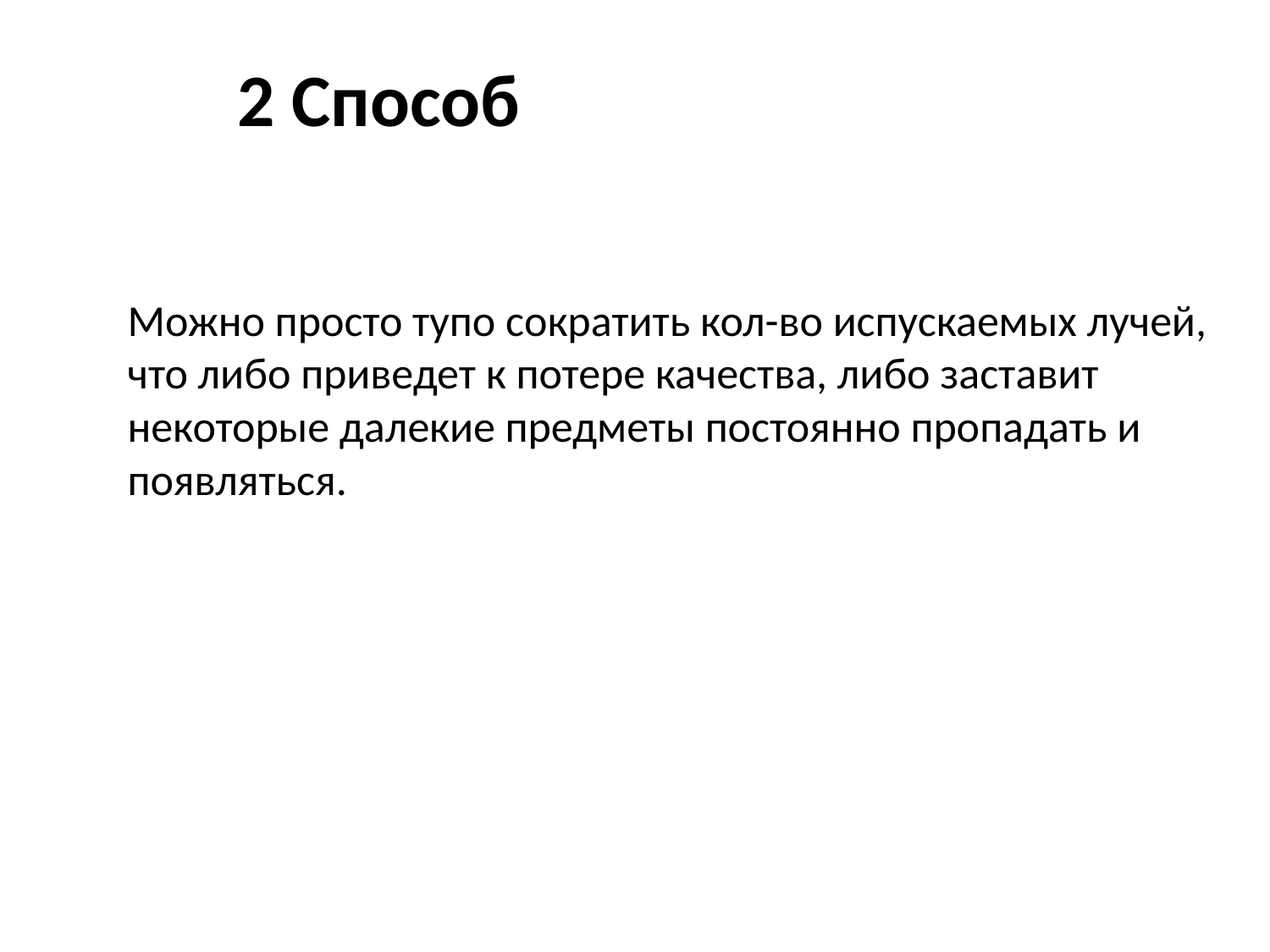

2 Способ
Можно просто тупо сократить кол-во испускаемых лучей, что либо приведет к потере качества, либо заставит некоторые далекие предметы постоянно пропадать и появляться.